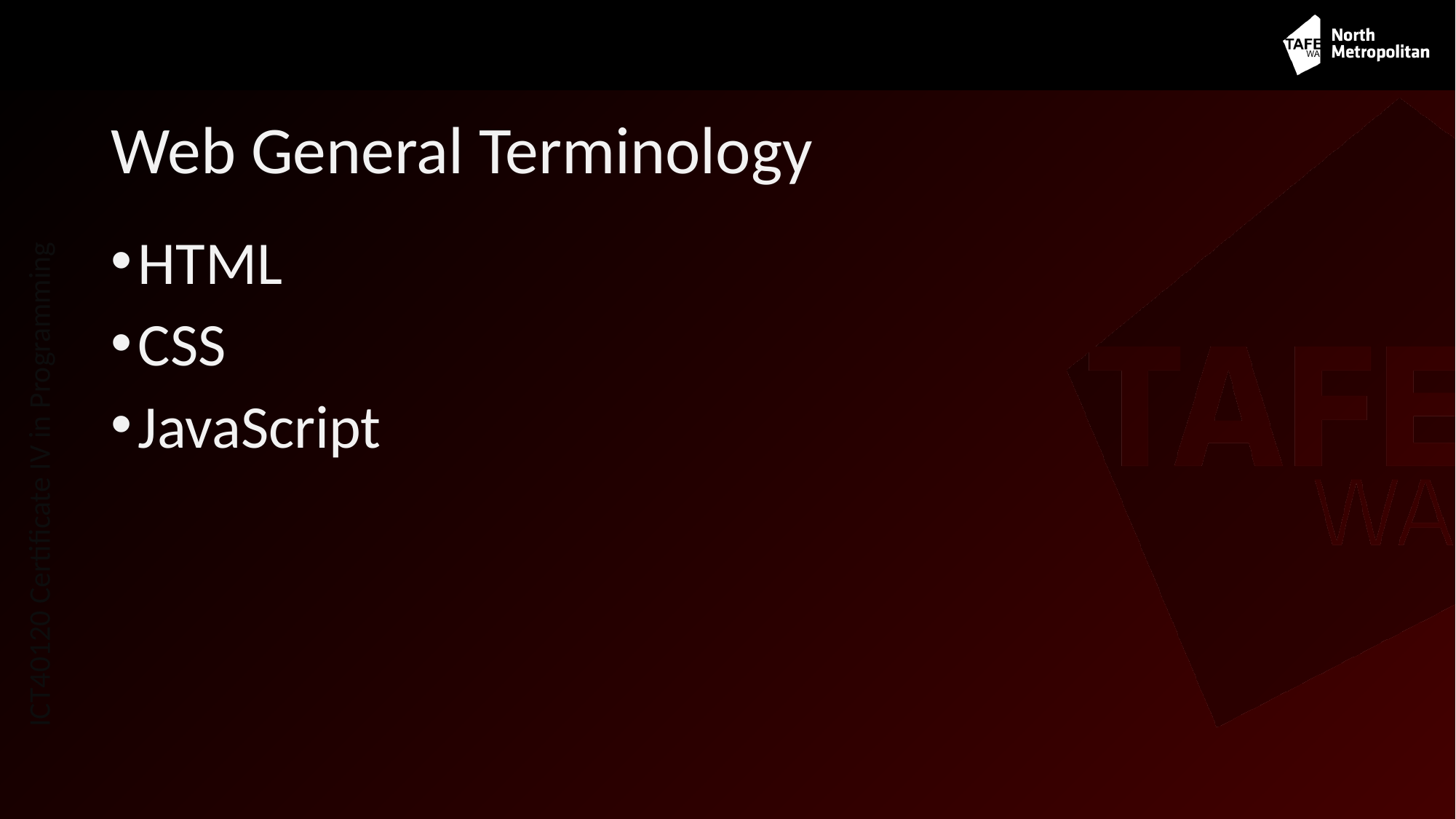

# Web General Terminology
HTML
CSS
JavaScript